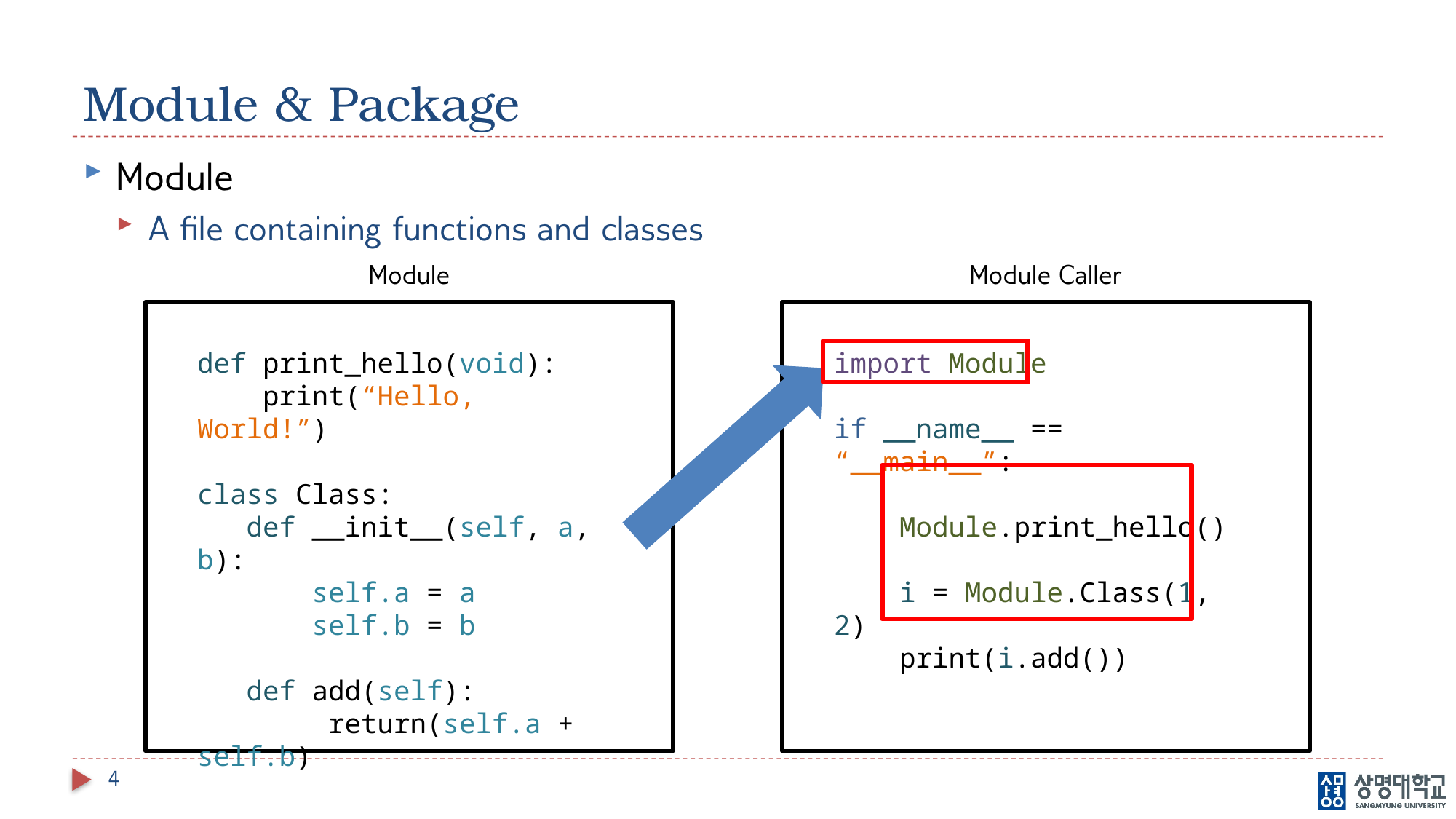

# Module & Package

Module
A file containing functions and classes

Module

def print_hello(void):
    print(“Hello, World!”)

class Class:
   def __init__(self, a, b):
       self.a = a
       self.b = b

   def add(self):
        return(self.a + self.b)
Module Caller

import Module

if __name__ == “__main__”:

    Module.print_hello()

    i = Module.Class(1, 2)
    print(i.add())

4